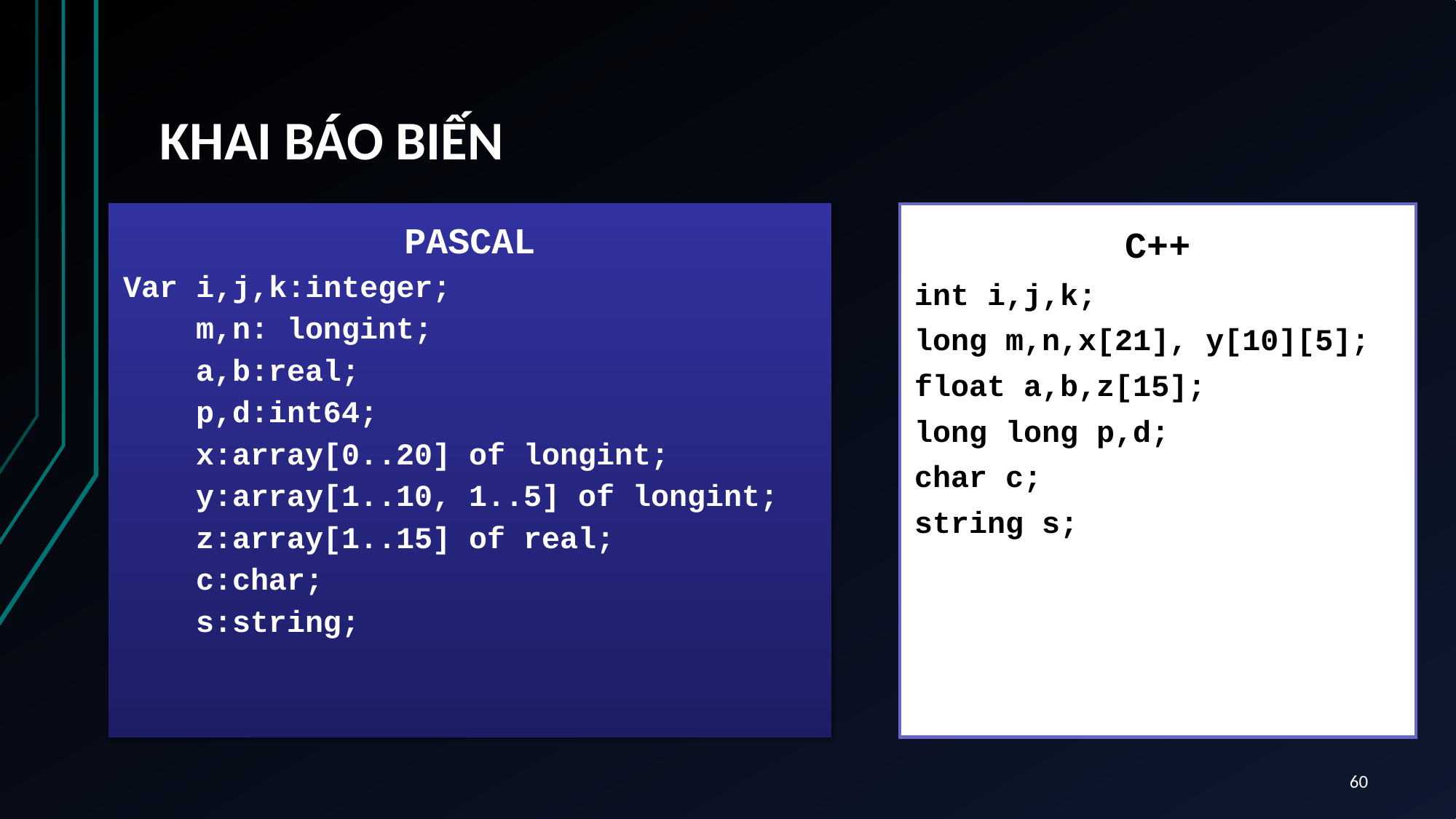

# KHAI BÁO BIẾN
PASCAL
Var i,j,k:integer;
    m,n: longint;
    a,b:real;
    p,d:int64;
    x:array[0..20] of longint;
    y:array[1..10, 1..5] of longint;
    z:array[1..15] of real;
    c:char;
    s:string;

C++
int i,j,k;
long m,n,x[21], y[10][5];
float a,b,z[15];
long long p,d;
char c;
string s;

60